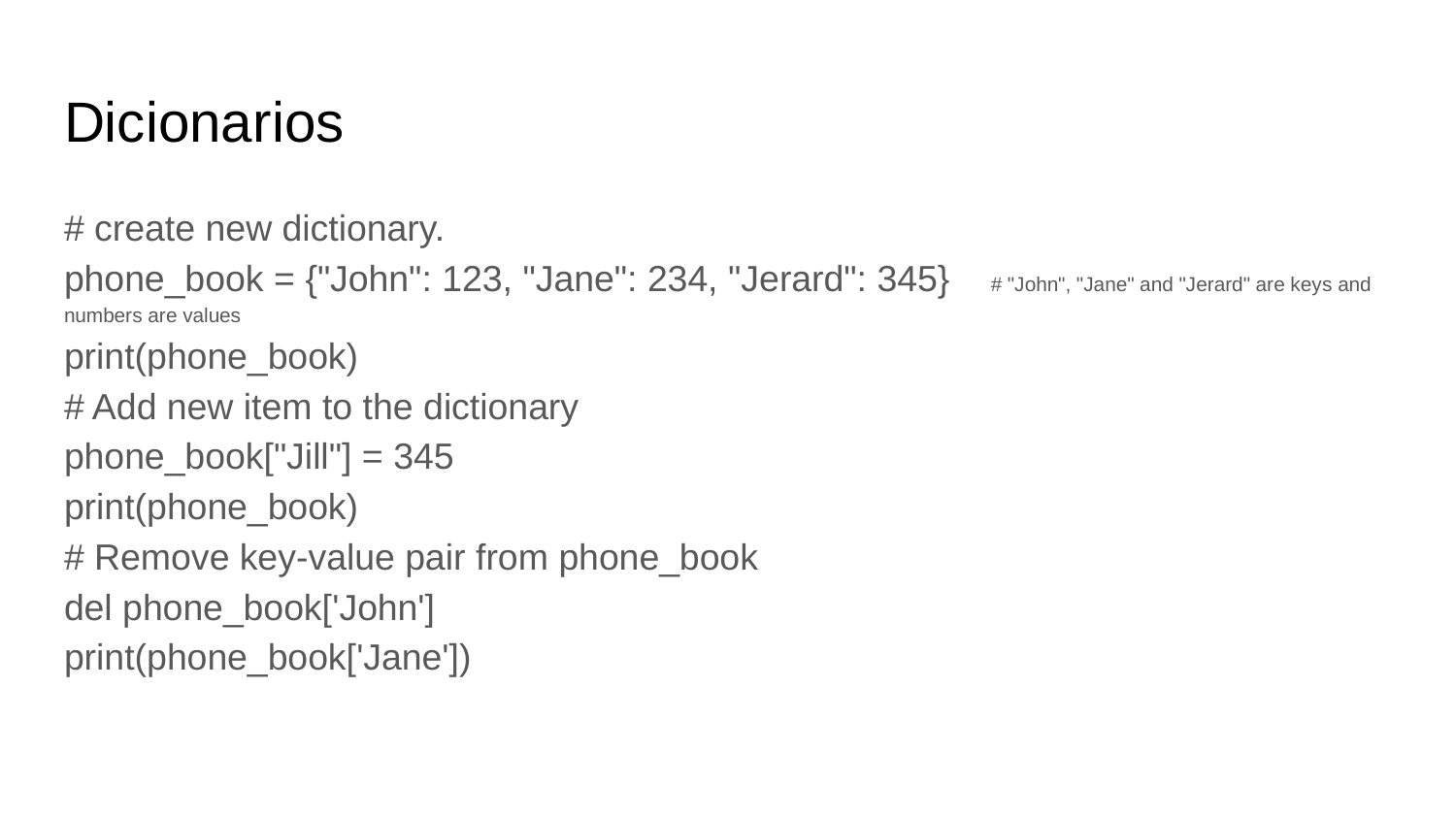

# Dicionarios
# create new dictionary. phone_book = {"John": 123, "Jane": 234, "Jerard": 345}    # "John", "Jane" and "Jerard" are keys and numbers are values print(phone_book) # Add new item to the dictionary phone_book["Jill"] = 345 print(phone_book) # Remove key-value pair from phone_book del phone_book['John'] print(phone_book['Jane'])